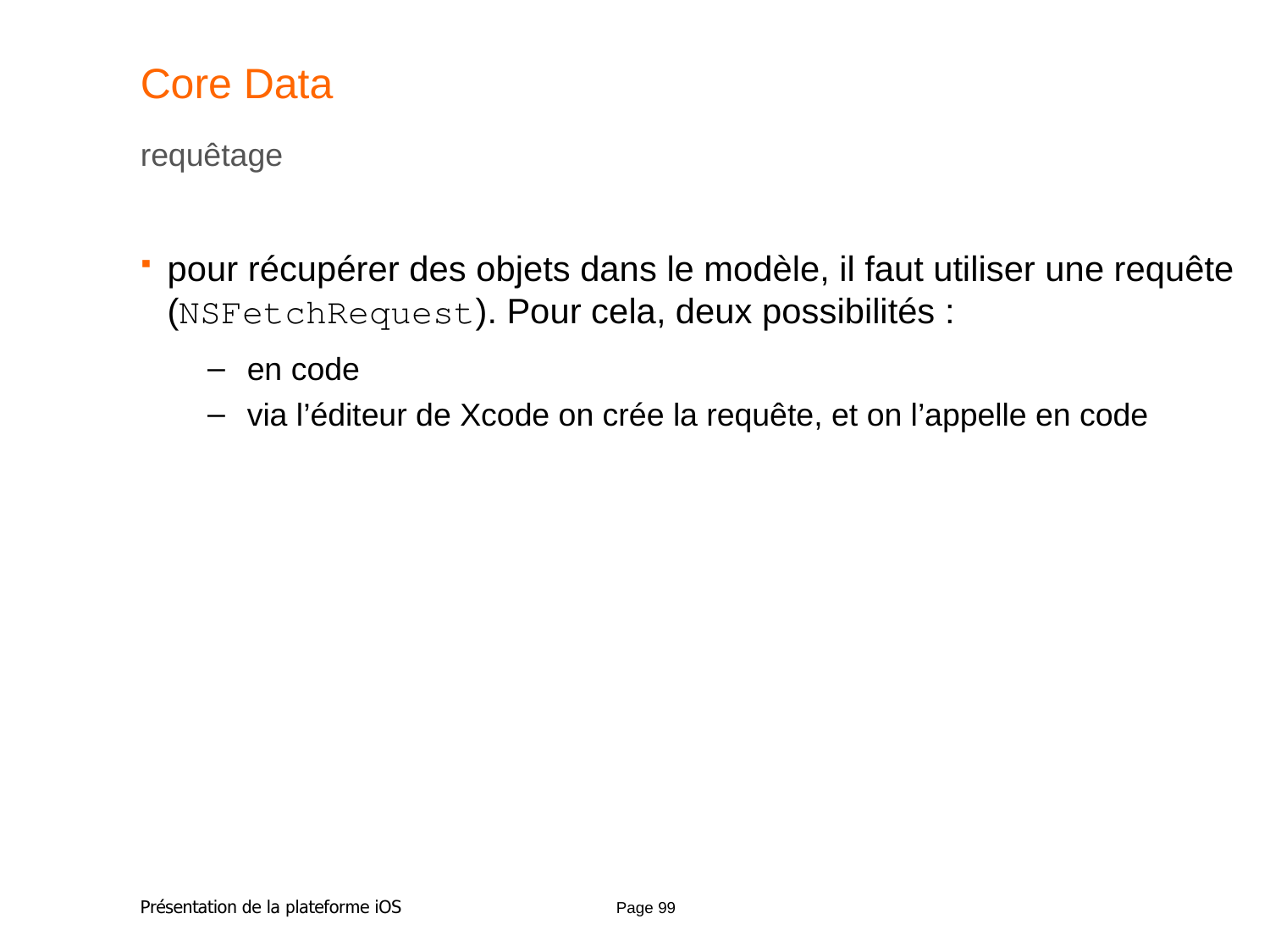

# Core Data
requêtage

pour récupérer des objets dans le modèle, il faut utiliser une requête (NSFetchRequest). Pour cela, deux possibilités :
en code
via l’éditeur de Xcode on crée la requête, et on l’appelle en code
Présentation de la plateforme iOS